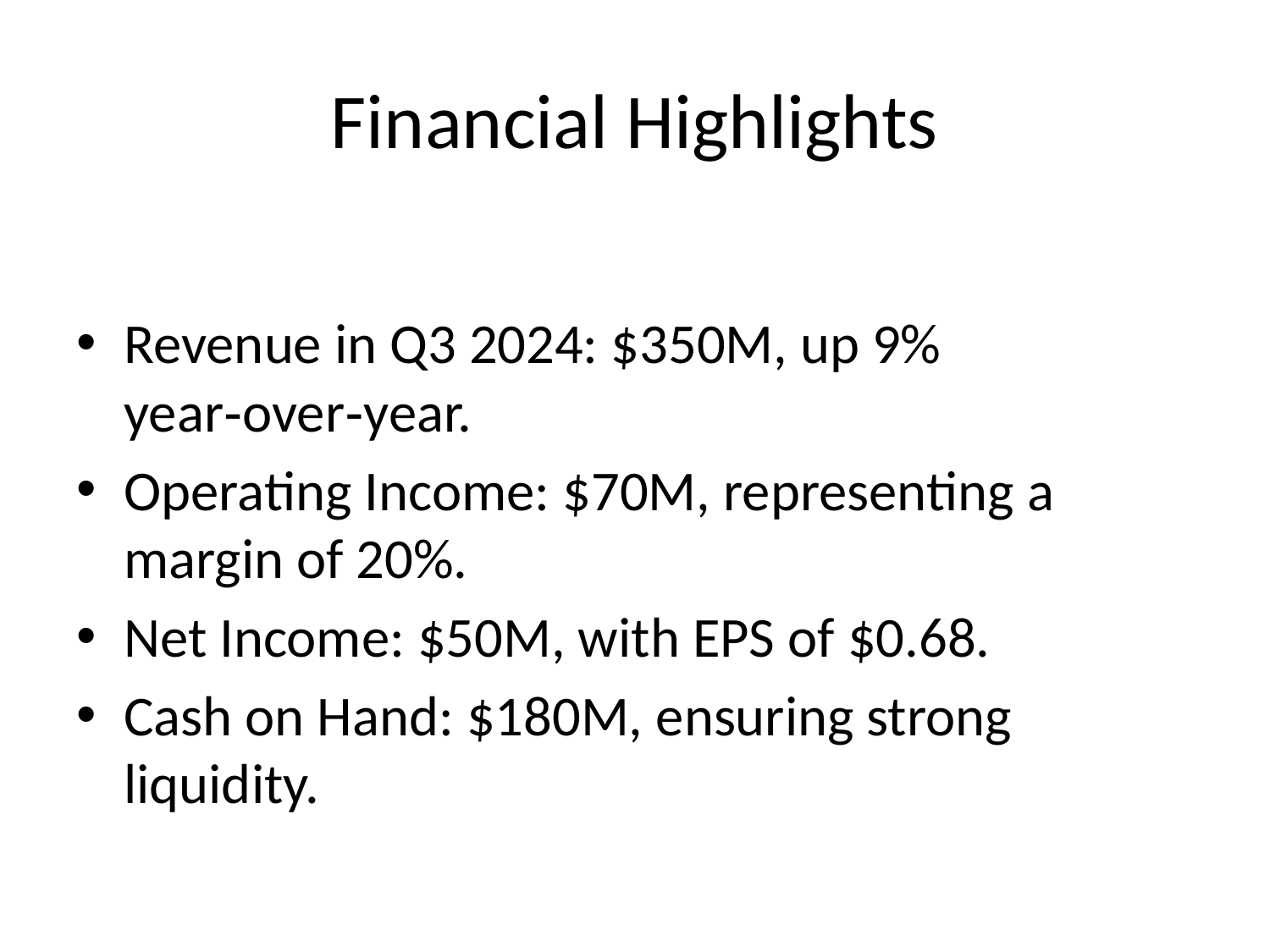

# Financial Highlights

Revenue in Q3 2024: $350M, up 9% year‑over‑year.
Operating Income: $70M, representing a margin of 20%.
Net Income: $50M, with EPS of $0.68.
Cash on Hand: $180M, ensuring strong liquidity.